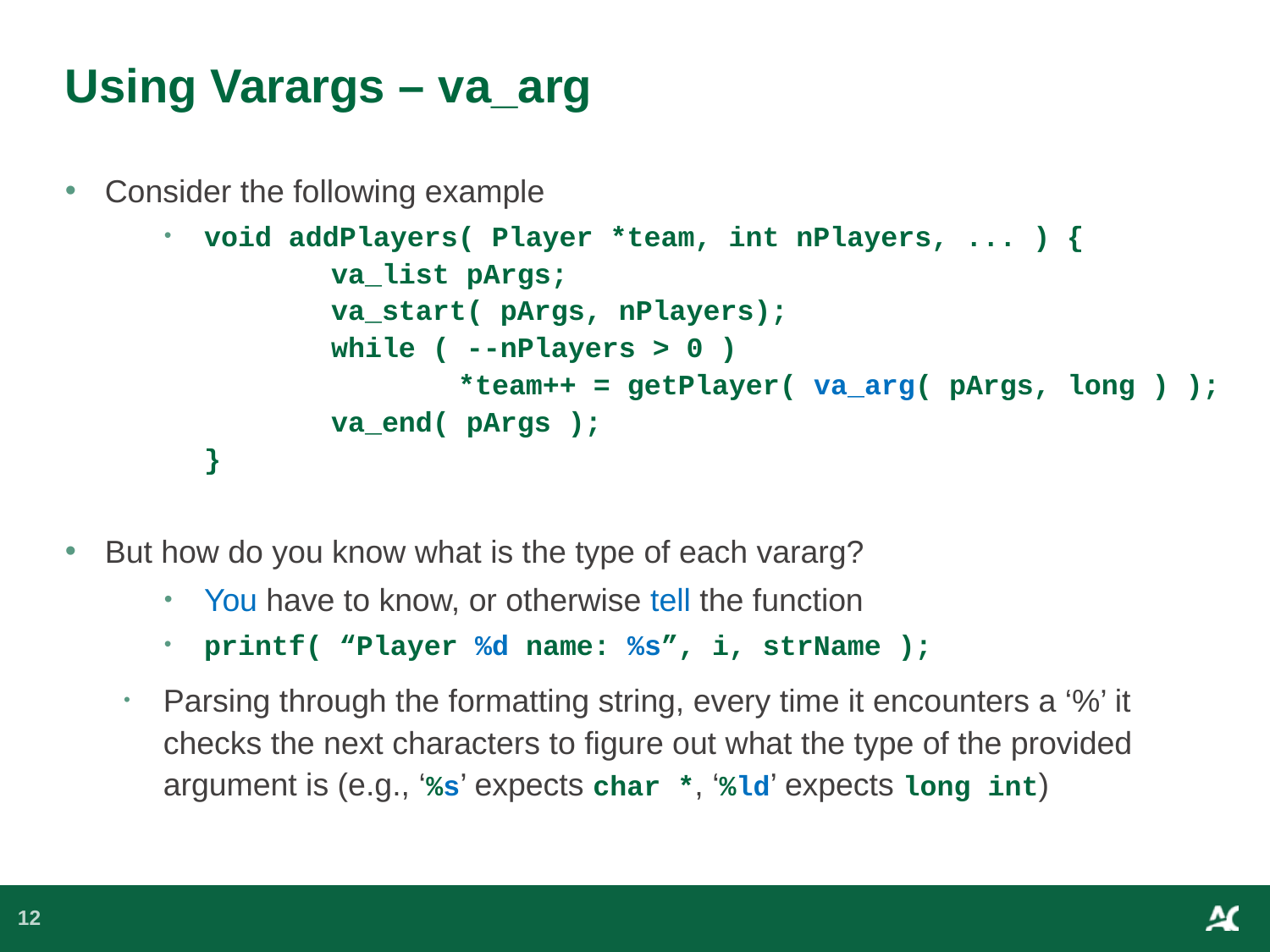

# Using Varargs – va_arg
Consider the following example
void addPlayers( Player *team, int nPlayers, ... ) {
	va_list pArgs;
	va_start( pArgs, nPlayers);
	while ( --nPlayers > 0 )
		*team++ = getPlayer( va_arg( pArgs, long ) );
	va_end( pArgs );
}
But how do you know what is the type of each vararg?
You have to know, or otherwise tell the function
printf( “Player %d name: %s”, i, strName );
Parsing through the formatting string, every time it encounters a ‘%’ it checks the next characters to figure out what the type of the provided argument is (e.g., ‘%s’ expects char *, ‘%ld’ expects long int)

12